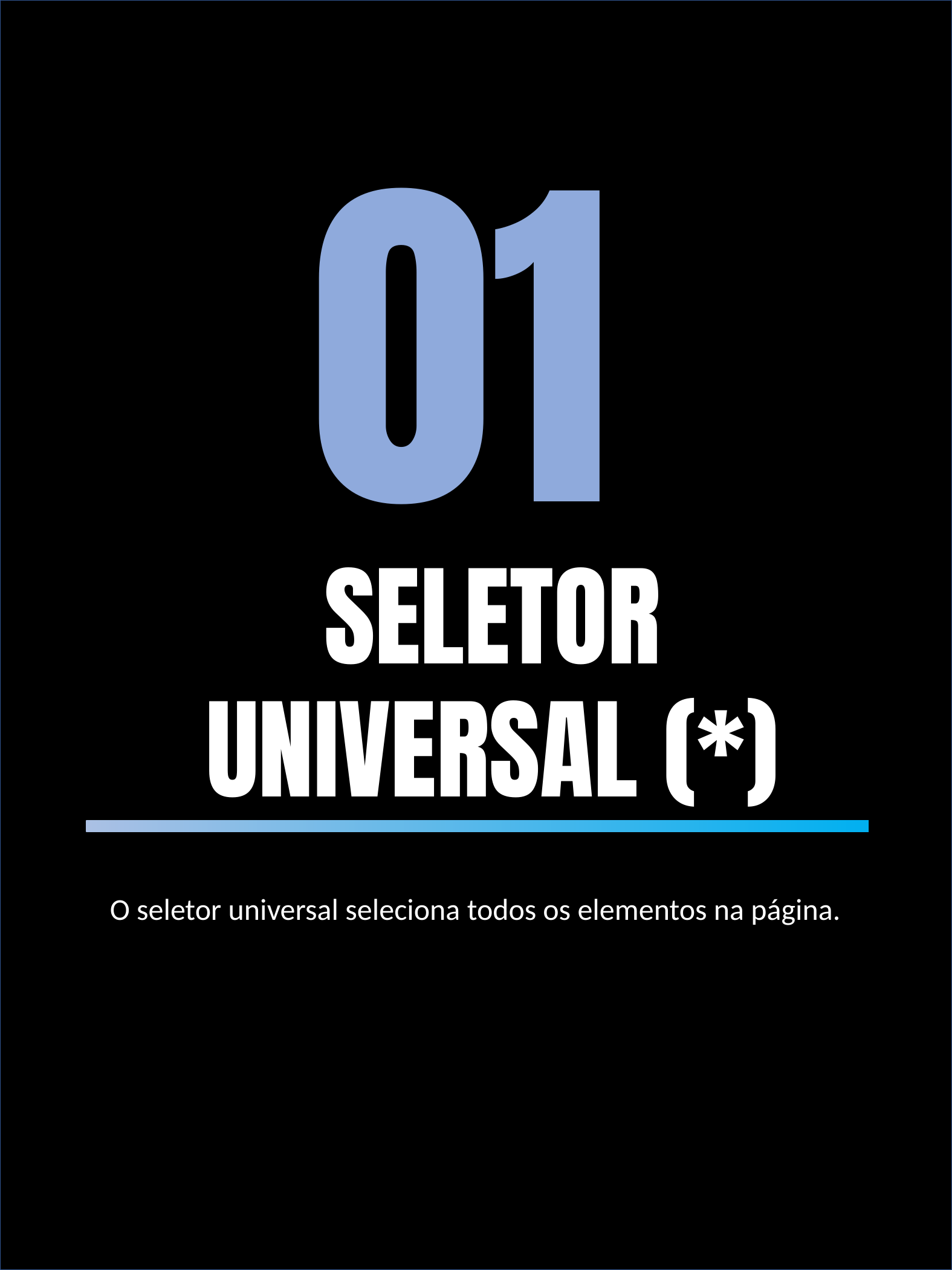

01
SELETOR UNIVERSAL (*)

O seletor universal seleciona todos os elementos na página.

DOMINE OS SELETORES - NICOLAS MELLO
3